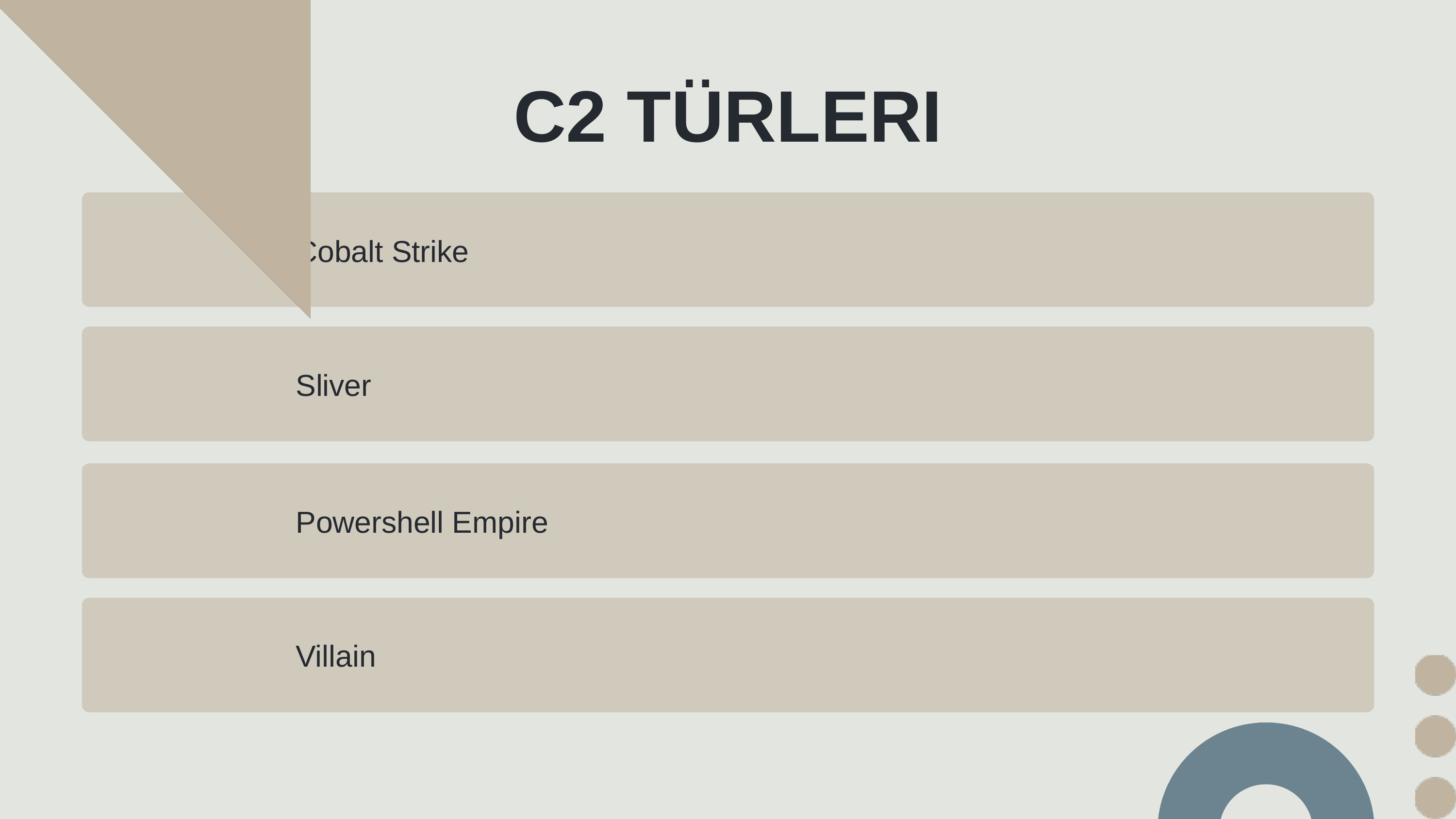

C2 TÜRLERI

Cobalt Strike

Sliver

Powershell Empire

Villain